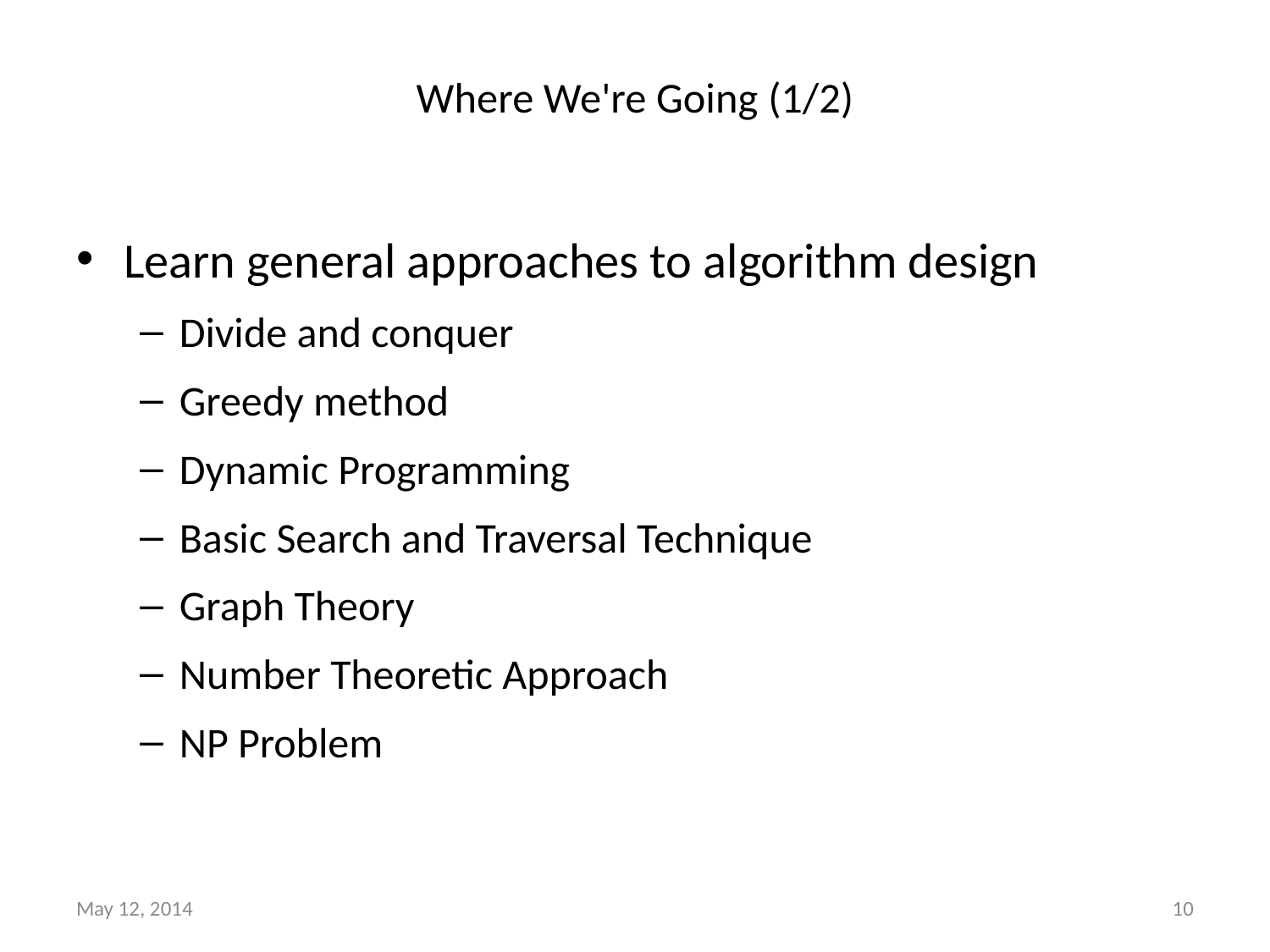

# Where We're Going (1/2)
Learn general approaches to algorithm design
Divide and conquer
Greedy method
Dynamic Programming
Basic Search and Traversal Technique
Graph Theory
Number Theoretic Approach
NP Problem
May 12, 2014
10